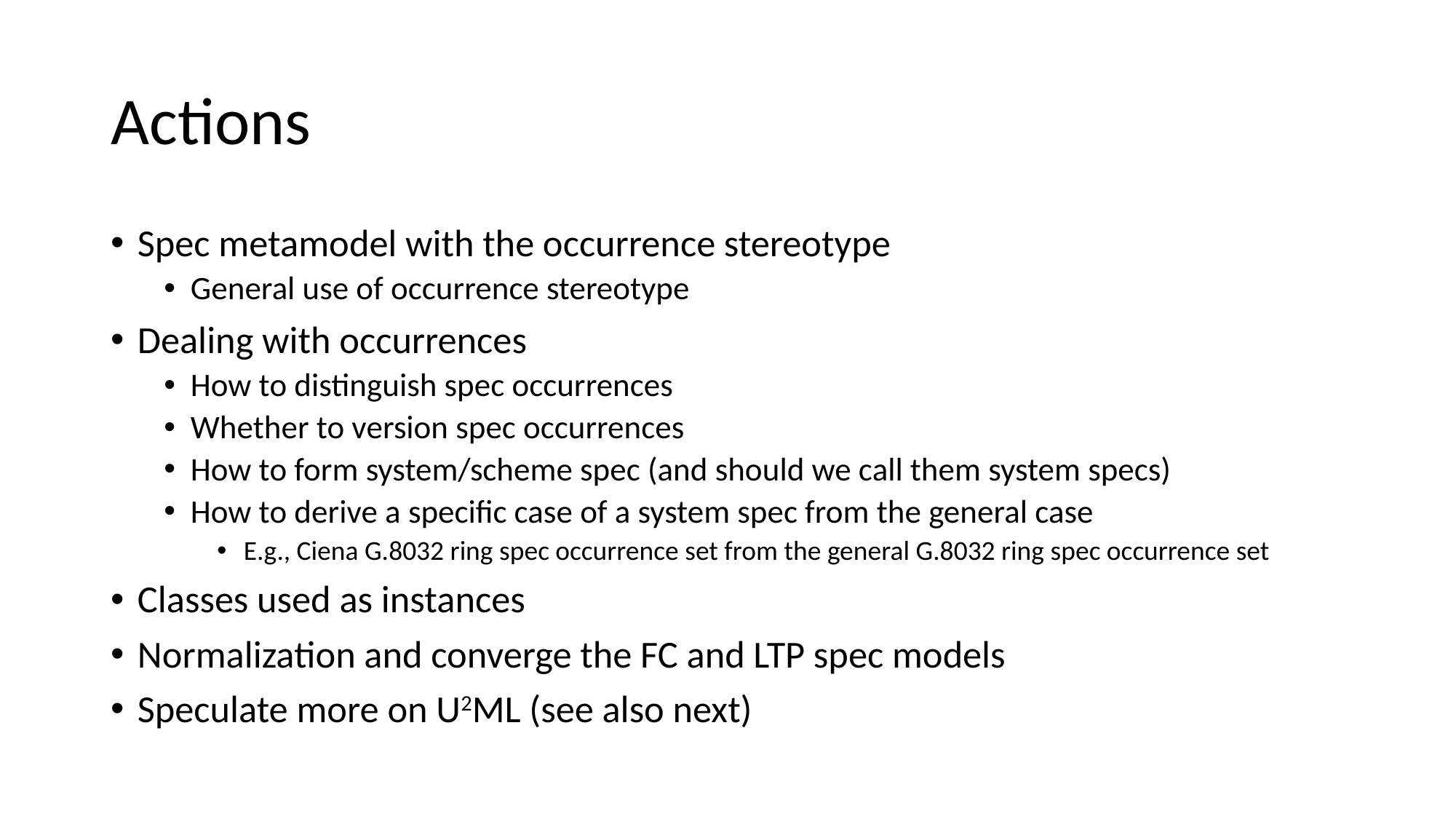

# Actions
Spec metamodel with the occurrence stereotype
General use of occurrence stereotype
Dealing with occurrences
How to distinguish spec occurrences
Whether to version spec occurrences
How to form system/scheme spec (and should we call them system specs)
How to derive a specific case of a system spec from the general case
E.g., Ciena G.8032 ring spec occurrence set from the general G.8032 ring spec occurrence set
Classes used as instances
Normalization and converge the FC and LTP spec models
Speculate more on U2ML (see also next)